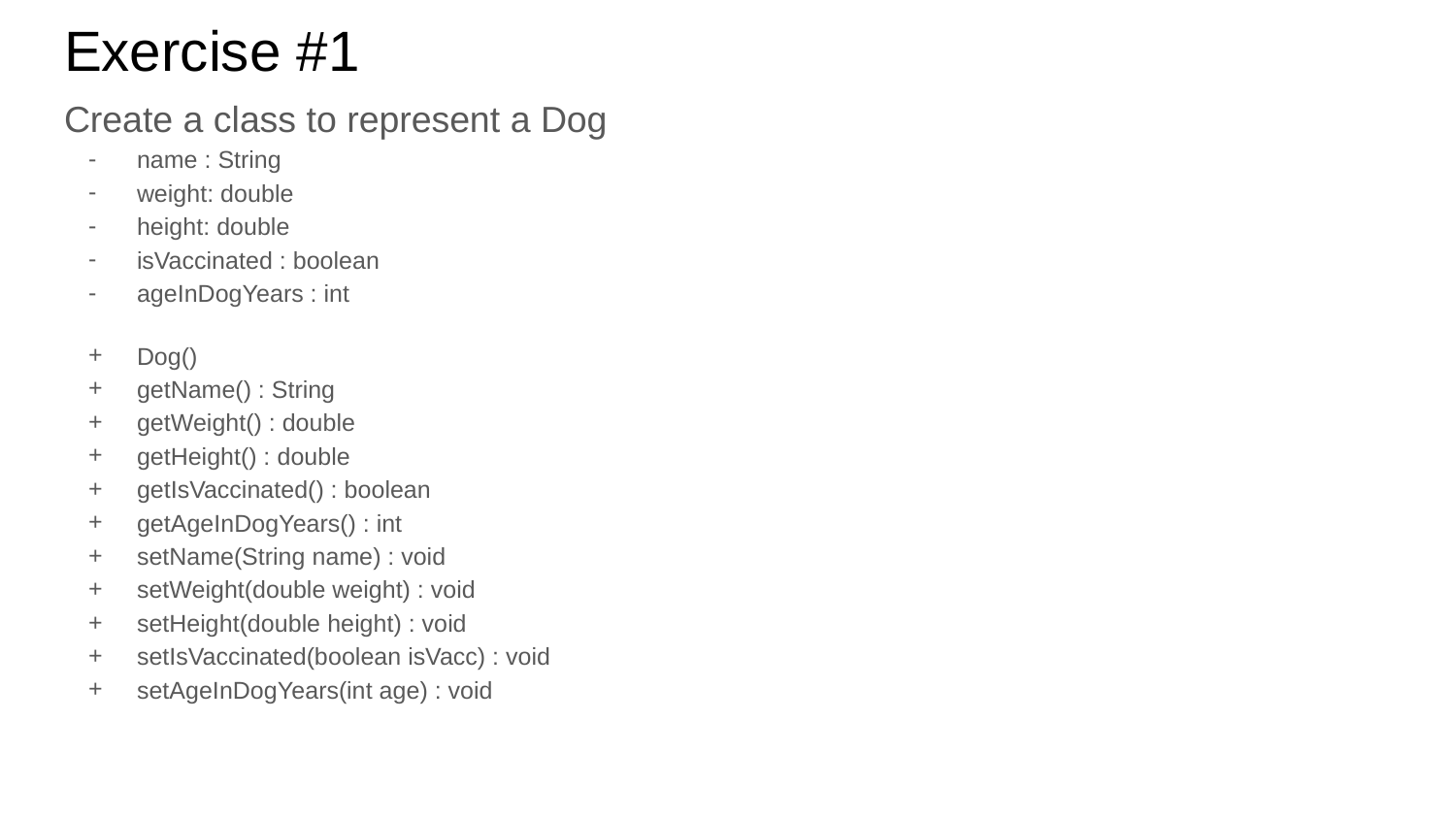

# Exercise #1
Create a class to represent a Dog
name : String
weight: double
height: double
isVaccinated : boolean
ageInDogYears : int

Dog()
getName() : String
getWeight() : double
getHeight() : double
getIsVaccinated() : boolean
getAgeInDogYears() : int
setName(String name) : void
setWeight(double weight) : void
setHeight(double height) : void
setIsVaccinated(boolean isVacc) : void
setAgeInDogYears(int age) : void